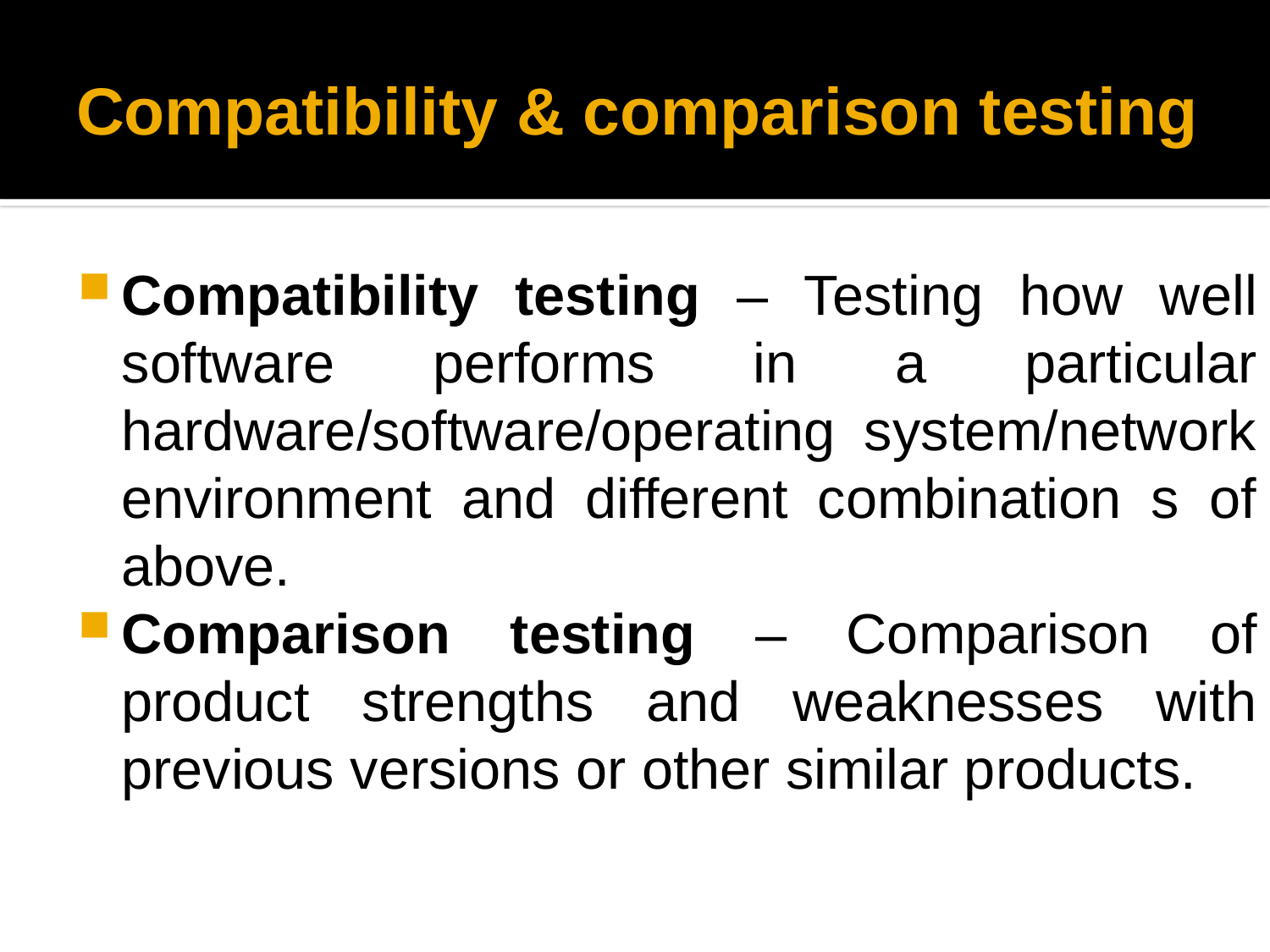

# Compatibility & comparison testing
Compatibility testing – Testing how well software performs in a particular hardware/software/operating system/network environment and different combination s of above.
Comparison testing – Comparison of product strengths and weaknesses with previous versions or other similar products.